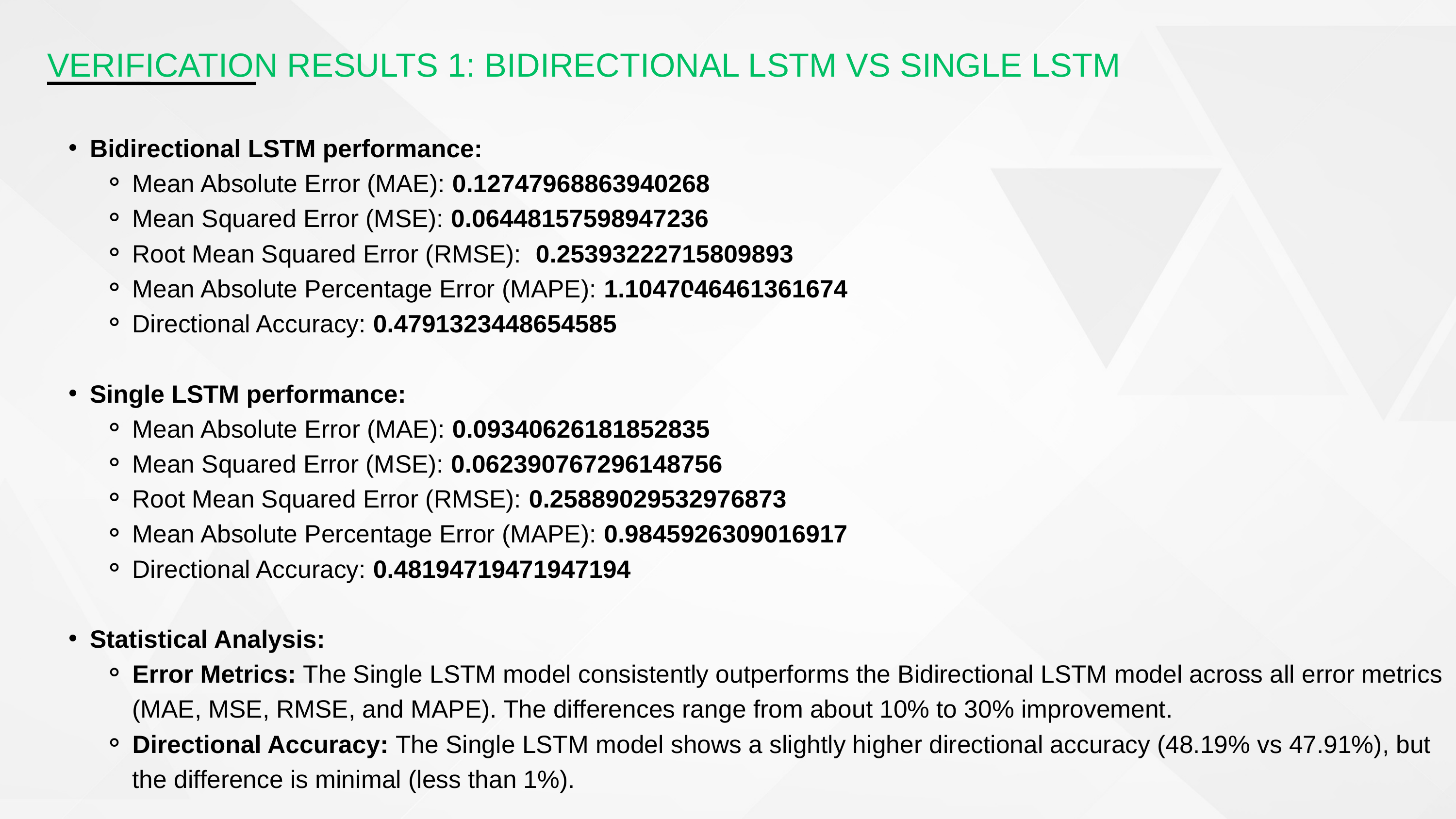

VERIFICATION RESULTS 1: BIDIRECTIONAL LSTM VS SINGLE LSTM

Bidirectional LSTM performance:
Mean Absolute Error (MAE): 0.12747968863940268
Mean Squared Error (MSE): 0.06448157598947236
Root Mean Squared Error (RMSE):  0.25393222715809893
Mean Absolute Percentage Error (MAPE): 1.1047046461361674
Directional Accuracy: 0.4791323448654585

Single LSTM performance:
Mean Absolute Error (MAE): 0.09340626181852835
Mean Squared Error (MSE): 0.062390767296148756
Root Mean Squared Error (RMSE): 0.25889029532976873
Mean Absolute Percentage Error (MAPE): 0.9845926309016917
Directional Accuracy: 0.48194719471947194

Statistical Analysis:
Error Metrics: The Single LSTM model consistently outperforms the Bidirectional LSTM model across all error metrics (MAE, MSE, RMSE, and MAPE). The differences range from about 10% to 30% improvement.
Directional Accuracy: The Single LSTM model shows a slightly higher directional accuracy (48.19% vs 47.91%), but the difference is minimal (less than 1%).